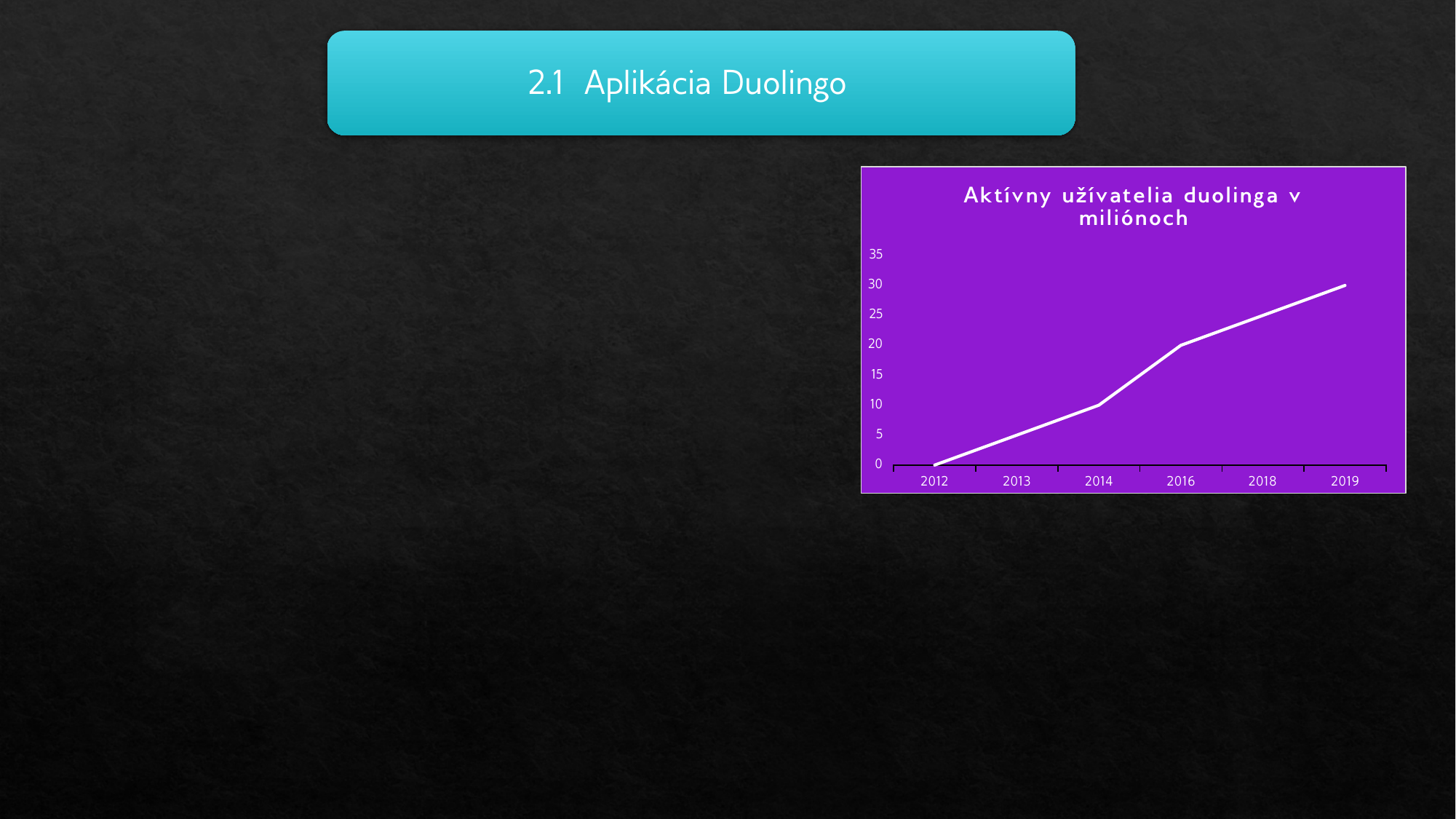

2.1  Aplikácia Duolingo

### Chart: Aktívny užívatelia duolinga v miliónoch

| Category |  |
|---|---|
| 2012 | 0.0 |
| 2013 | 5.0 |
| 2014 | 10.0 |
| 2016 | 20.0 |
| 2018 | 25.0 |
| 2019 | 30.0 |